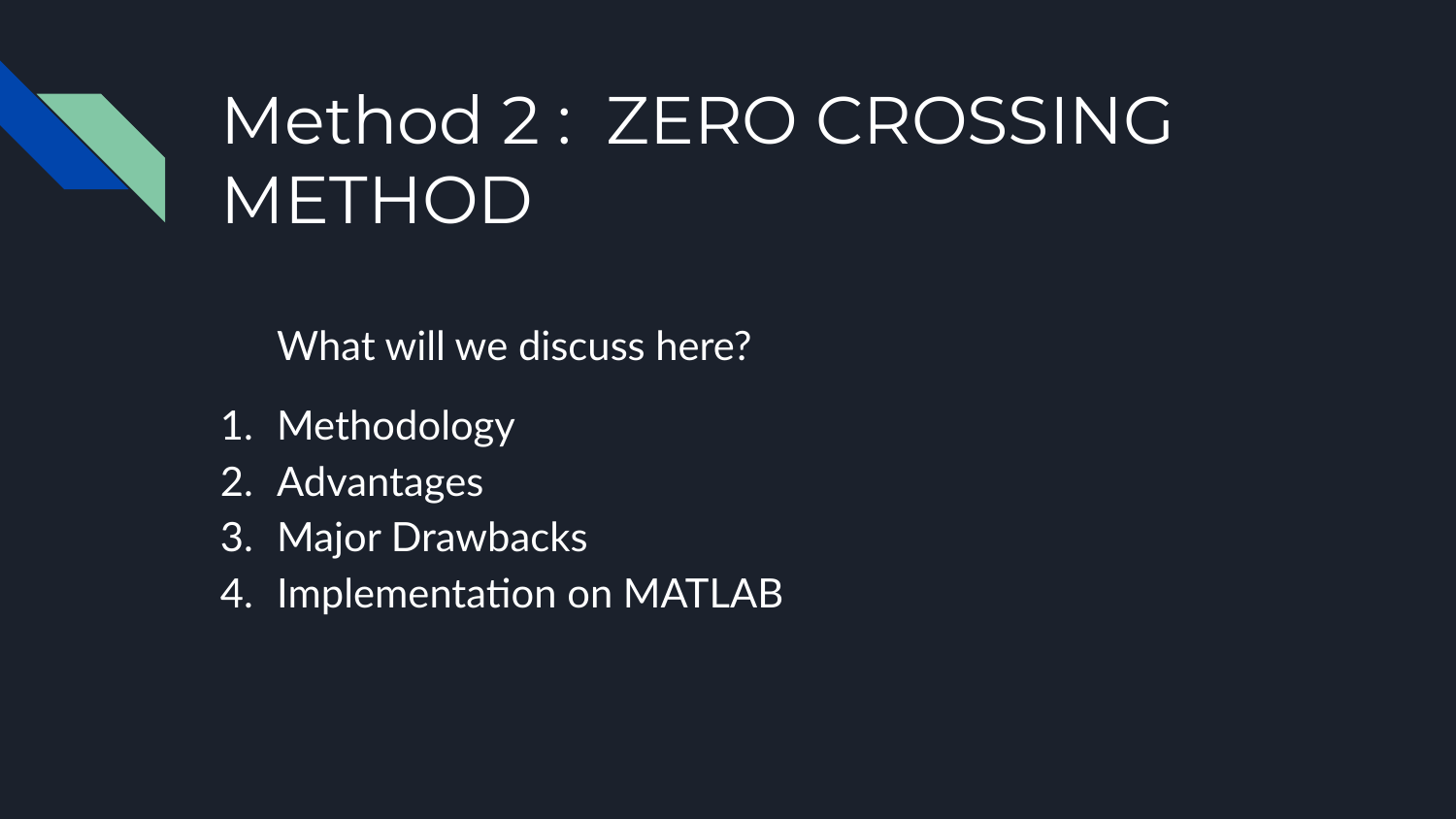

# Method 2 :  ZERO CROSSING METHOD
What will we discuss here?
Methodology
Advantages
Major Drawbacks
Implementation on MATLAB